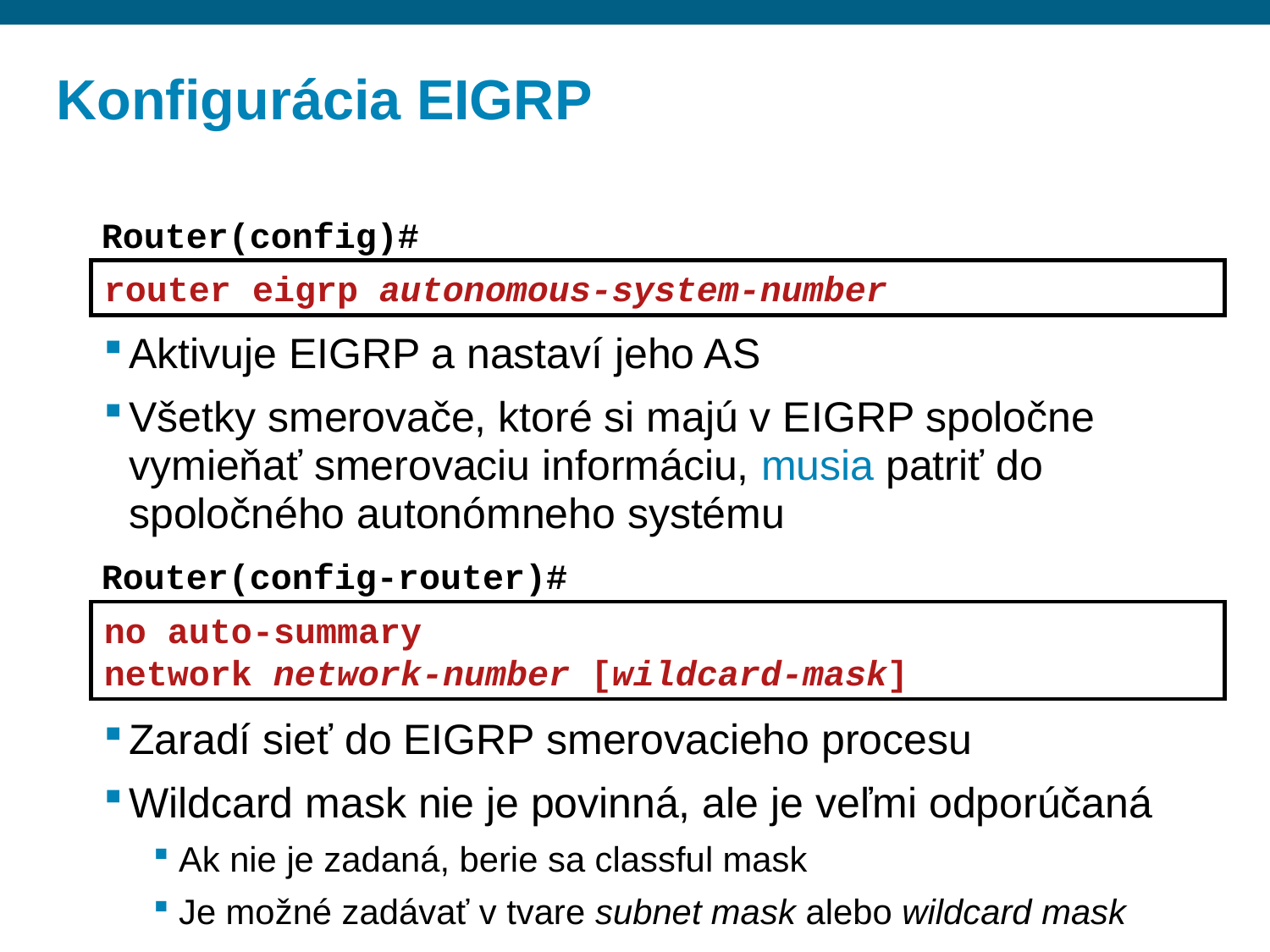

# Konfigurácia EIGRP
Router(config)#
router eigrp autonomous-system-number
Aktivuje EIGRP a nastaví jeho AS
Všetky smerovače, ktoré si majú v EIGRP spoločne vymieňať smerovaciu informáciu, musia patriť do spoločného autonómneho systému
Router(config-router)#
no auto-summary
network network-number [wildcard-mask]
Zaradí sieť do EIGRP smerovacieho procesu
Wildcard mask nie je povinná, ale je veľmi odporúčaná
Ak nie je zadaná, berie sa classful mask
Je možné zadávať v tvare subnet mask alebo wildcard mask